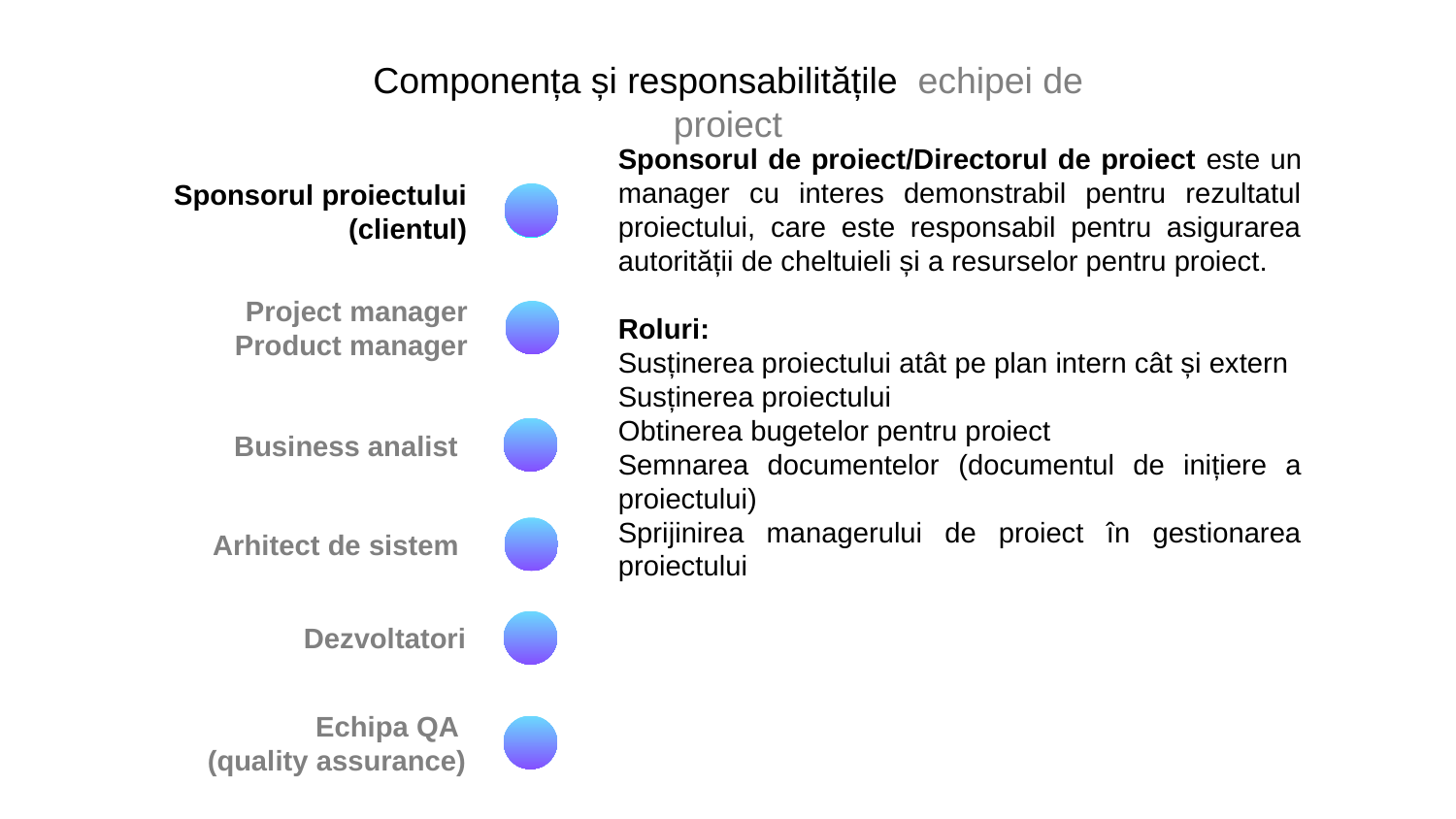

Componența și responsabilitățile  echipei de proiect
Sponsorul de proiect/Directorul de proiect este un manager cu interes demonstrabil pentru rezultatul proiectului, care este responsabil pentru asigurarea autorității de cheltuieli și a resurselor pentru proiect.

Roluri:
Susținerea proiectului atât pe plan intern cât și extern
Susținerea proiectului
Obtinerea bugetelor pentru proiect
Semnarea documentelor (documentul de inițiere a proiectului)
Sprijinirea managerului de proiect în gestionarea proiectului
Sponsorul proiectului (clientul)

Project manager
Product manager

Business analist

Arhitect de sistem

Dezvoltatori

Echipa QA
(quality assurance)